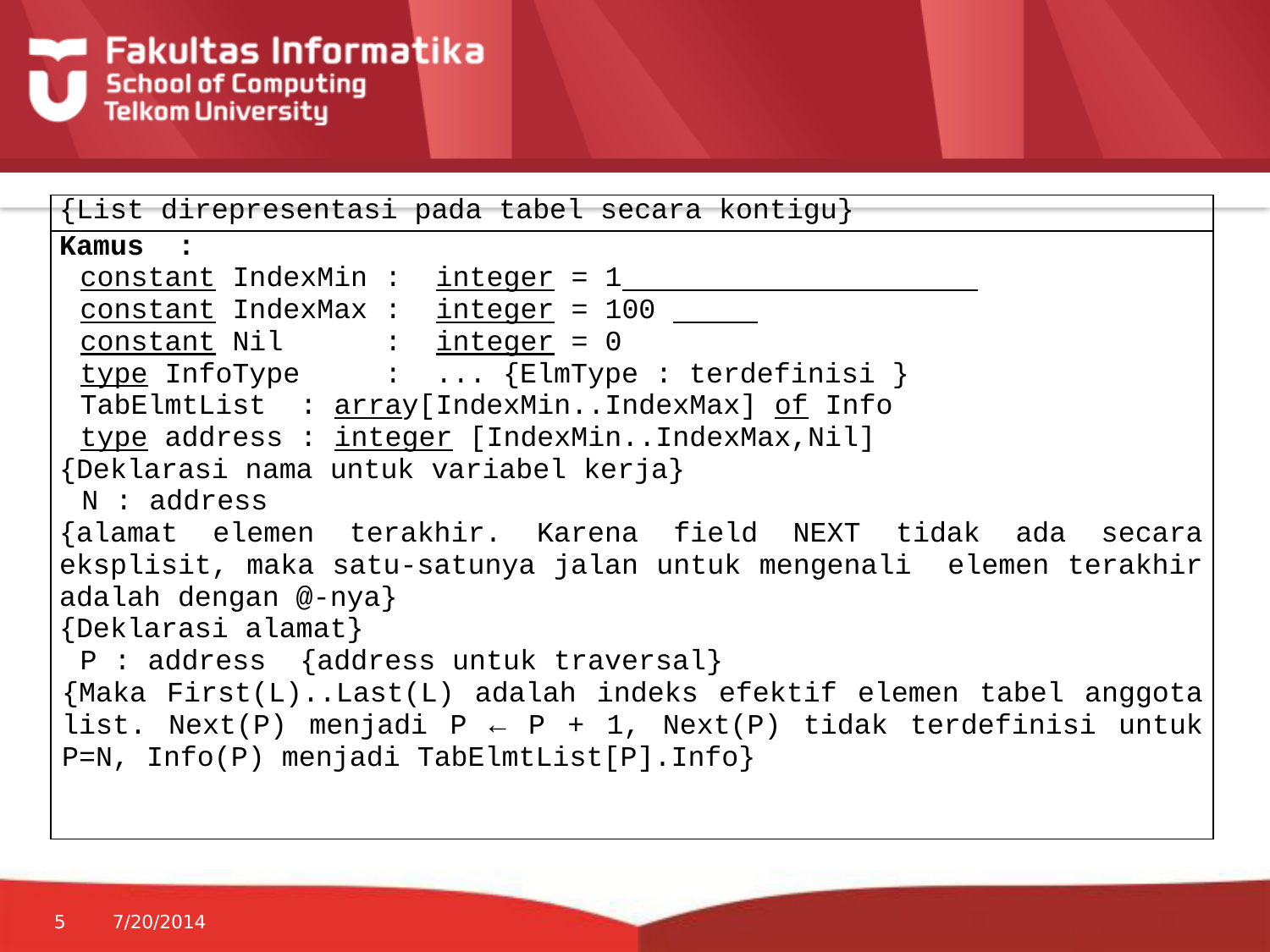

| {List direpresentasi pada tabel secara kontigu} |
| --- |
| Kamus : constant IndexMin : integer = 1 constant IndexMax : integer = 100 constant Nil : integer = 0 type InfoType : ... {ElmType : terdefinisi } TabElmtList : array[IndexMin..IndexMax] of Info type address : integer [IndexMin..IndexMax,Nil] {Deklarasi nama untuk variabel kerja} N : address {alamat elemen terakhir. Karena field NEXT tidak ada secara eksplisit, maka satu-satunya jalan untuk mengenali elemen terakhir adalah dengan @-nya} {Deklarasi alamat} P : address {address untuk traversal} {Maka First(L)..Last(L) adalah indeks efektif elemen tabel anggota list. Next(P) menjadi P ← P + 1, Next(P) tidak terdefinisi untuk P=N, Info(P) menjadi TabElmtList[P].Info} |

5
7/20/2014